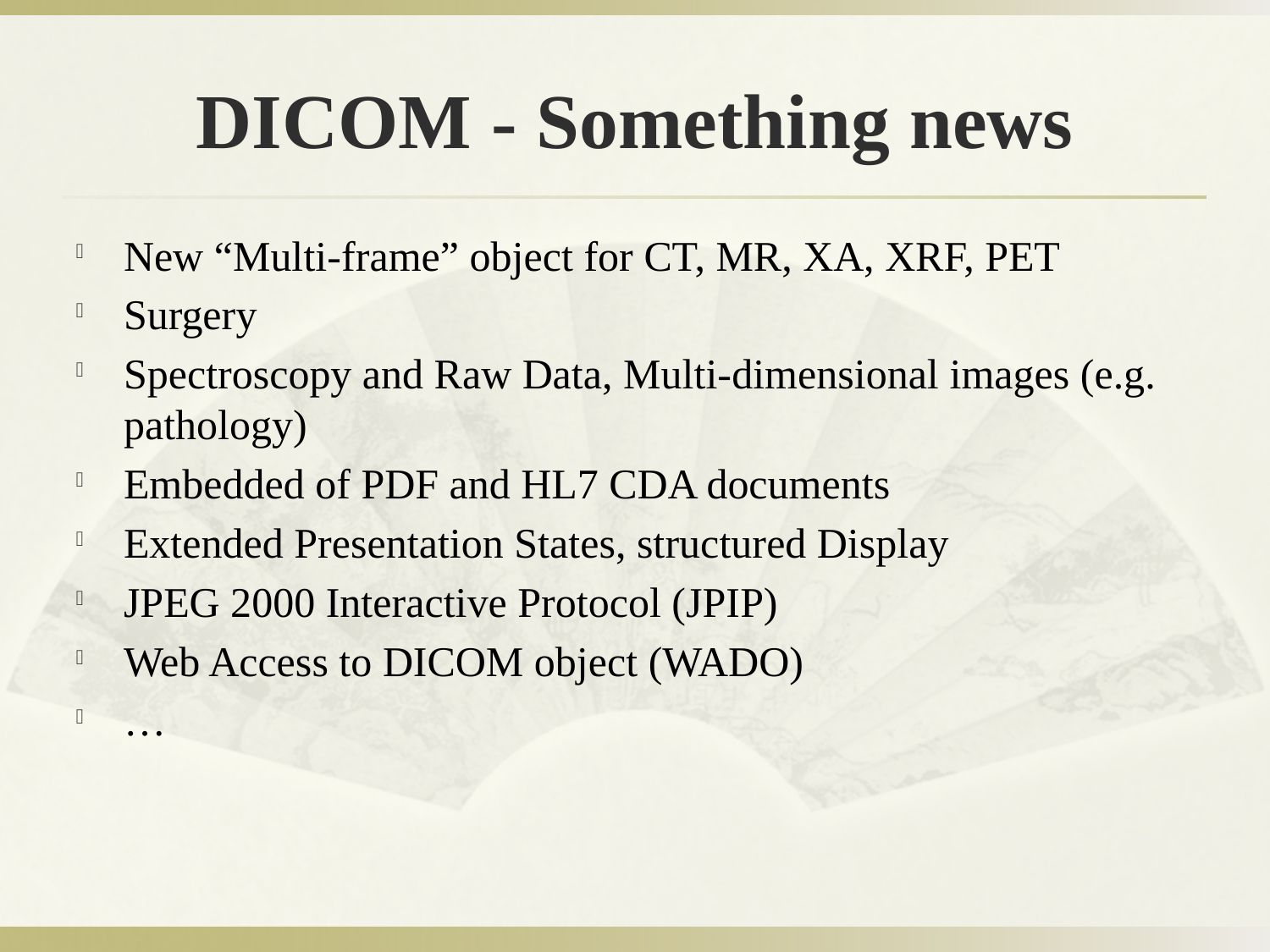

# DICOM - Something news
New “Multi-frame” object for CT, MR, XA, XRF, PET
Surgery
Spectroscopy and Raw Data, Multi-dimensional images (e.g. pathology)
Embedded of PDF and HL7 CDA documents
Extended Presentation States, structured Display
JPEG 2000 Interactive Protocol (JPIP)
Web Access to DICOM object (WADO)
…